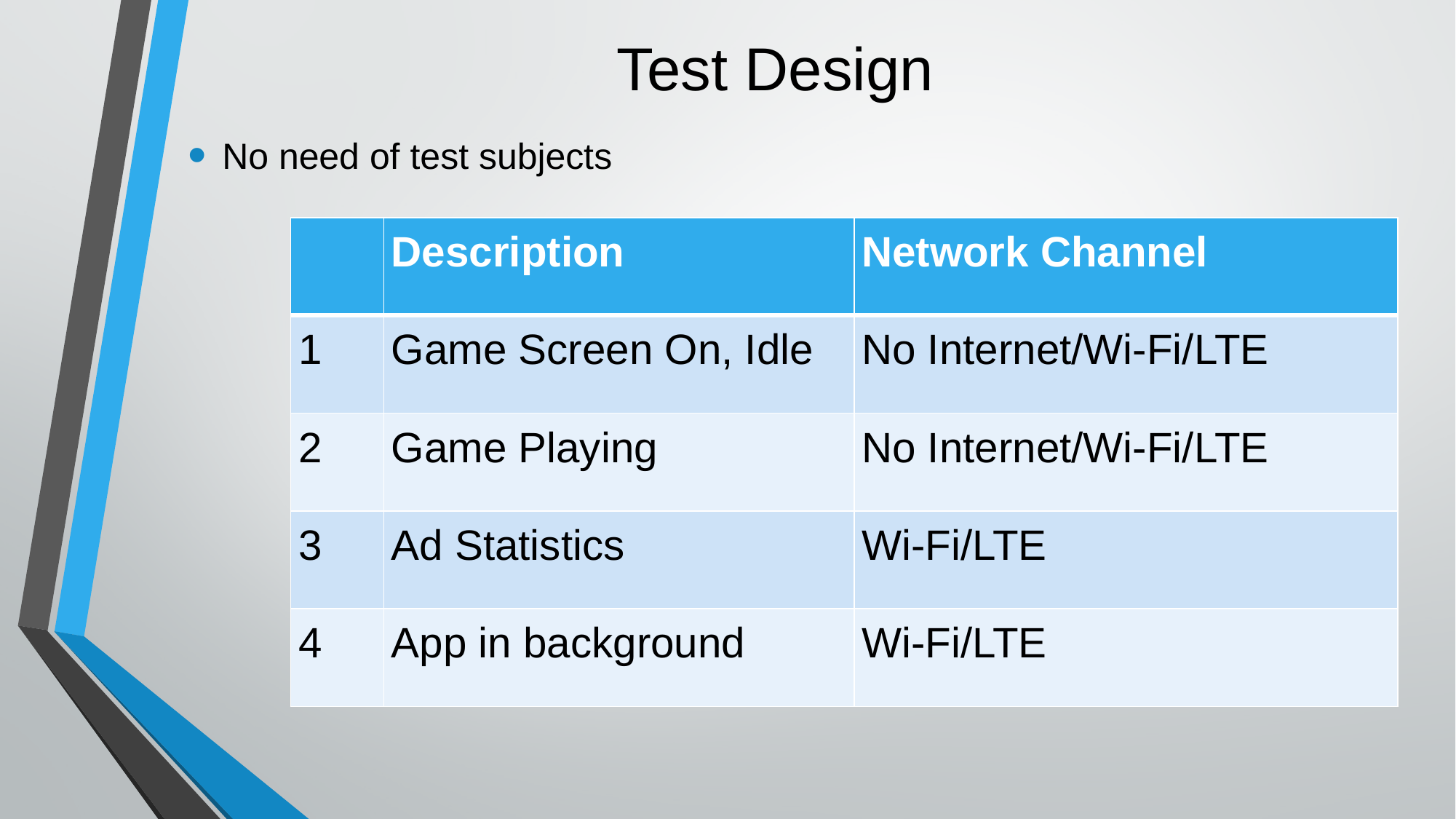

# Test Design
No need of test subjects
|  | Description | Network Channel |
| --- | --- | --- |
| 1 | Game Screen On, Idle | No Internet/Wi-Fi/LTE |
| 2 | Game Playing | No Internet/Wi-Fi/LTE |
| 3 | Ad Statistics | Wi-Fi/LTE |
| 4 | App in background | Wi-Fi/LTE |